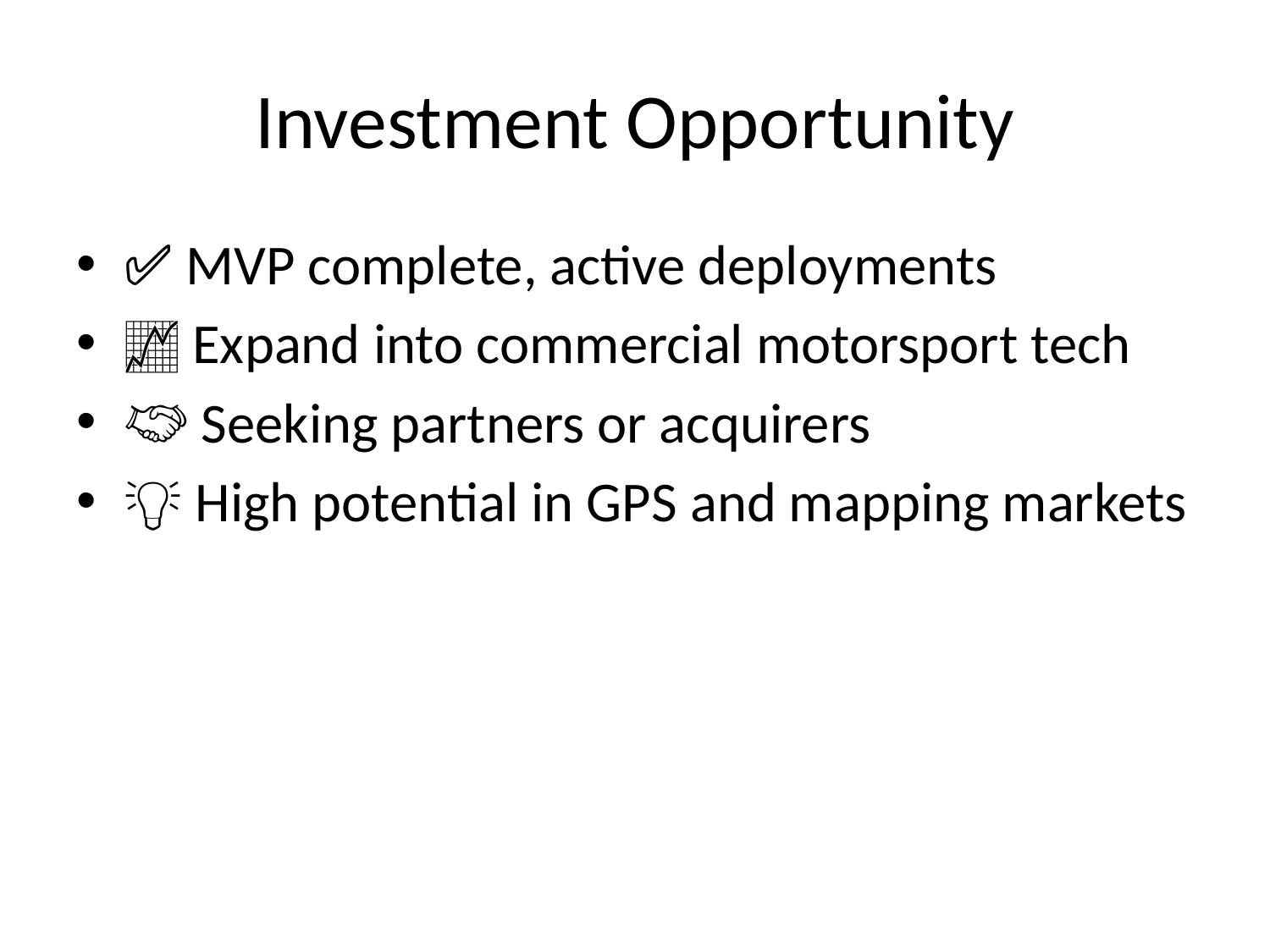

# Investment Opportunity
✅ MVP complete, active deployments
📈 Expand into commercial motorsport tech
🤝 Seeking partners or acquirers
💡 High potential in GPS and mapping markets